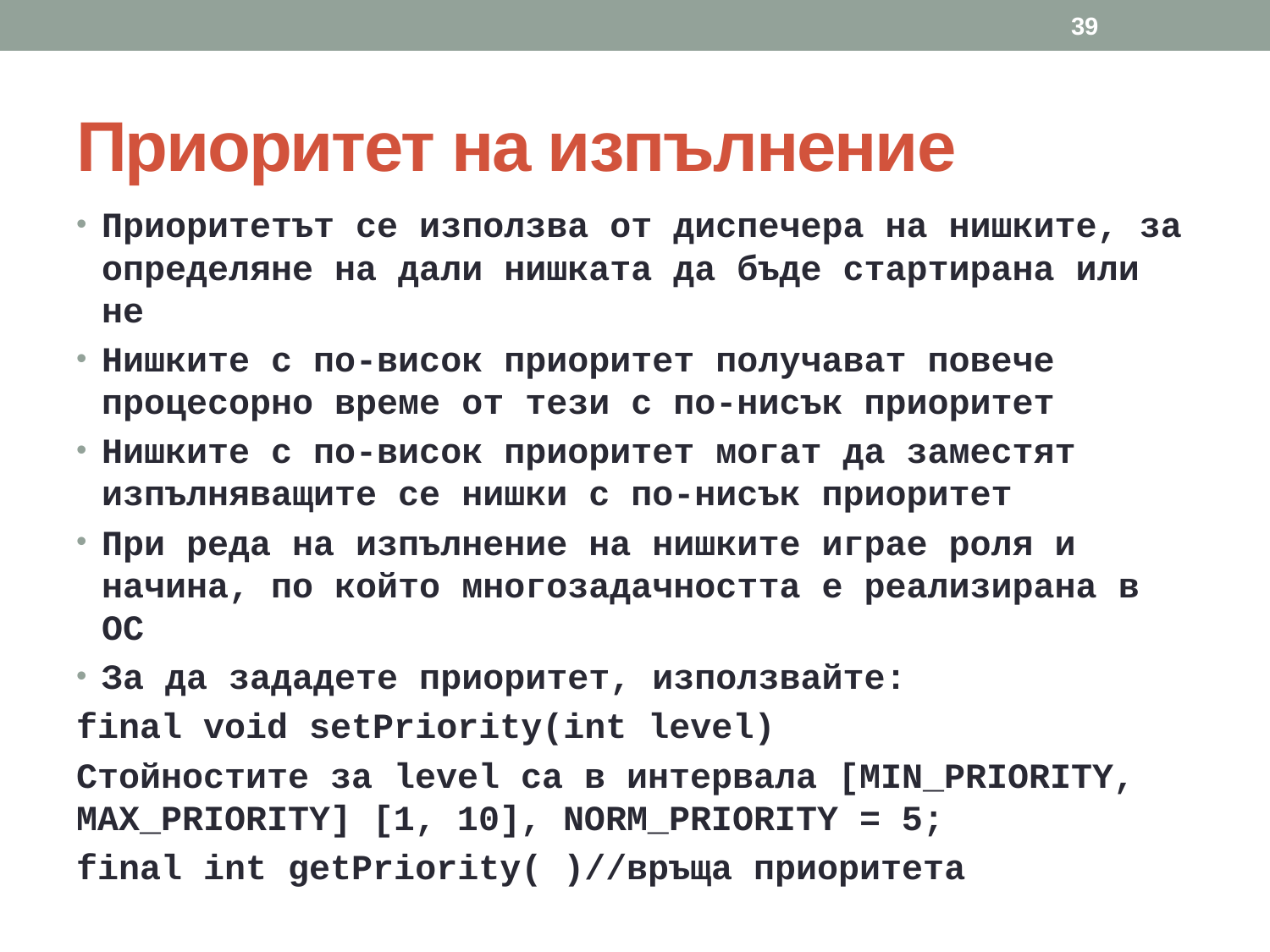

39
# Приоритет на изпълнение
Приоритетът се използва от диспечера на нишките, за определяне на дали нишката да бъде стартирана или не
Нишките с по-висок приоритет получават повече процесорно време от тези с по-нисък приоритет
Нишките с по-висок приоритет могат да заместят изпълняващите се нишки с по-нисък приоритет
При реда на изпълнение на нишките играе роля и начина, по който многозадачността е реализирана в ОС
За да зададете приоритет, използвайте:
final void setPriority(int level)
Стойностите за level са в интервала [MIN_PRIORITY, MAX_PRIORITY] [1, 10], NORM_PRIORITY = 5;
final int getPriority( )//връща приоритета